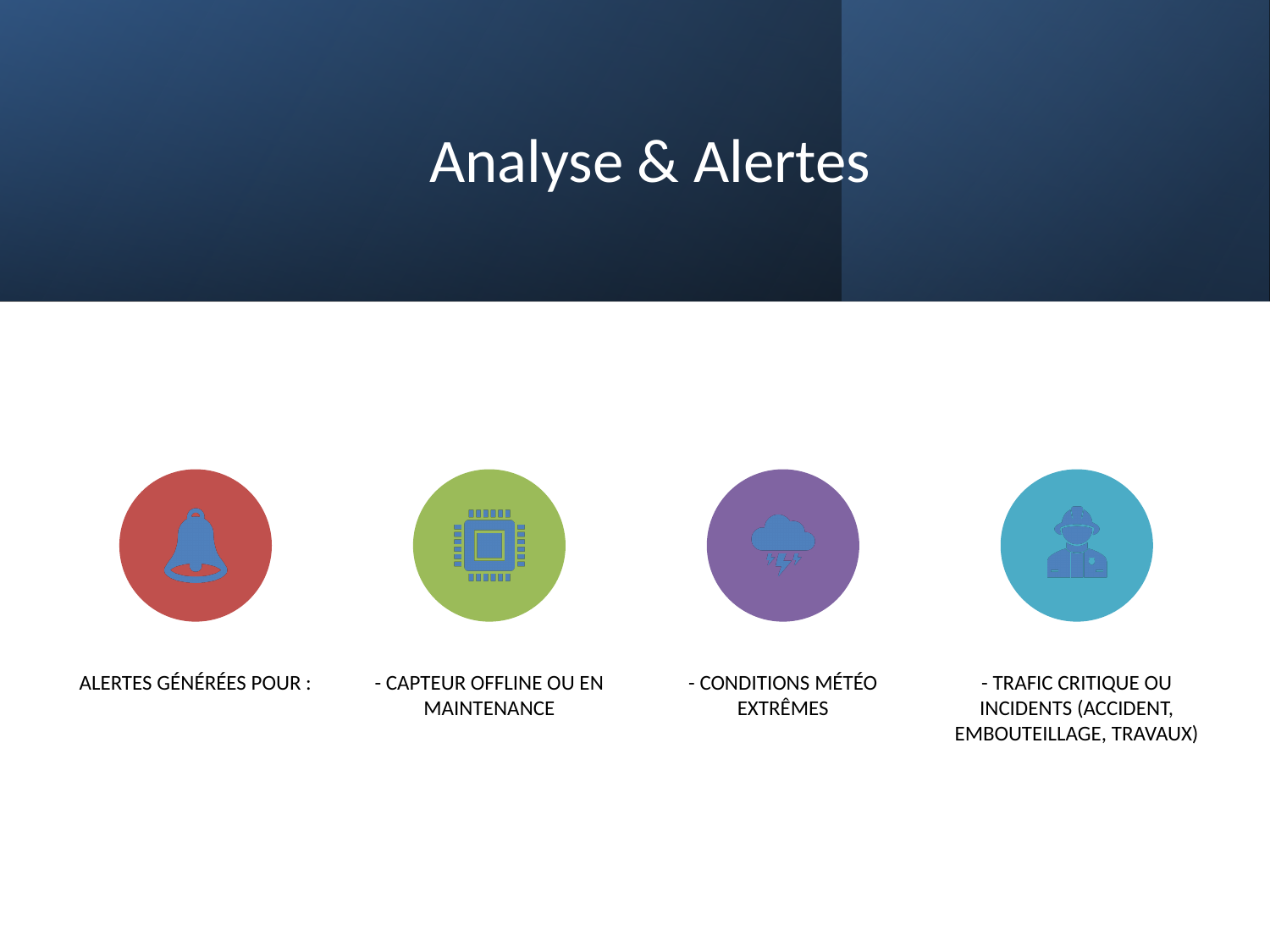

# Analyse & Alertes
Alertes générées pour :
- Capteur OFFLINE ou en maintenance
- Conditions météo extrêmes
- Trafic critique ou incidents (accident, embouteillage, travaux)